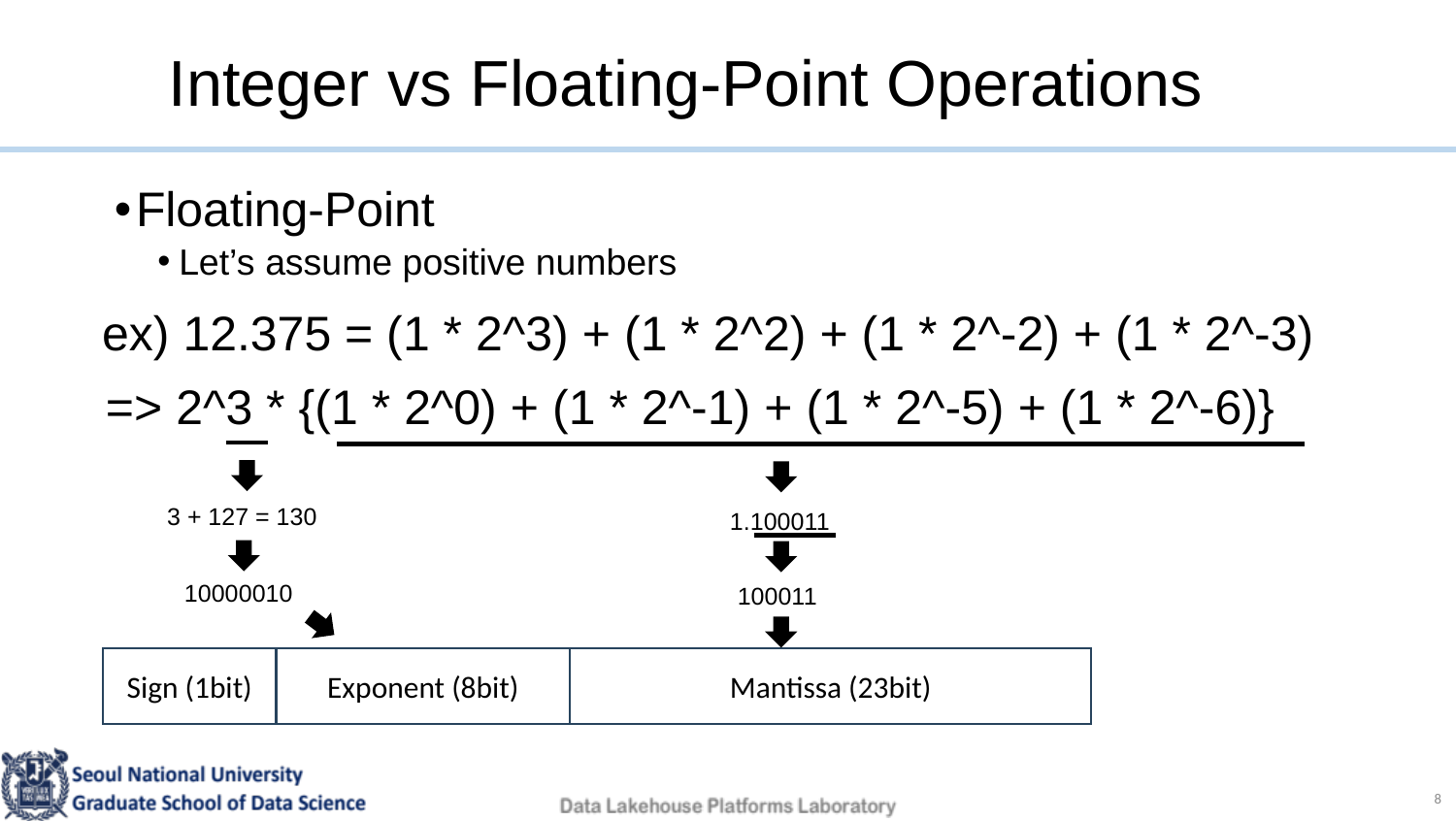

# Integer vs Floating-Point Operations
Floating-Point
Let’s assume positive numbers
ex) 12.375 = (1 * 2^3) + (1 * 2^2) + (1 * 2^-2) + (1 * 2^-3)
=> 2^3 * {(1 * 2^0) + (1 * 2^-1) + (1 * 2^-5) + (1 * 2^-6)}

3 + 127 = 130
1.100011

10000010
100011

Sign (1bit)
Exponent (8bit)
Mantissa (23bit)
8